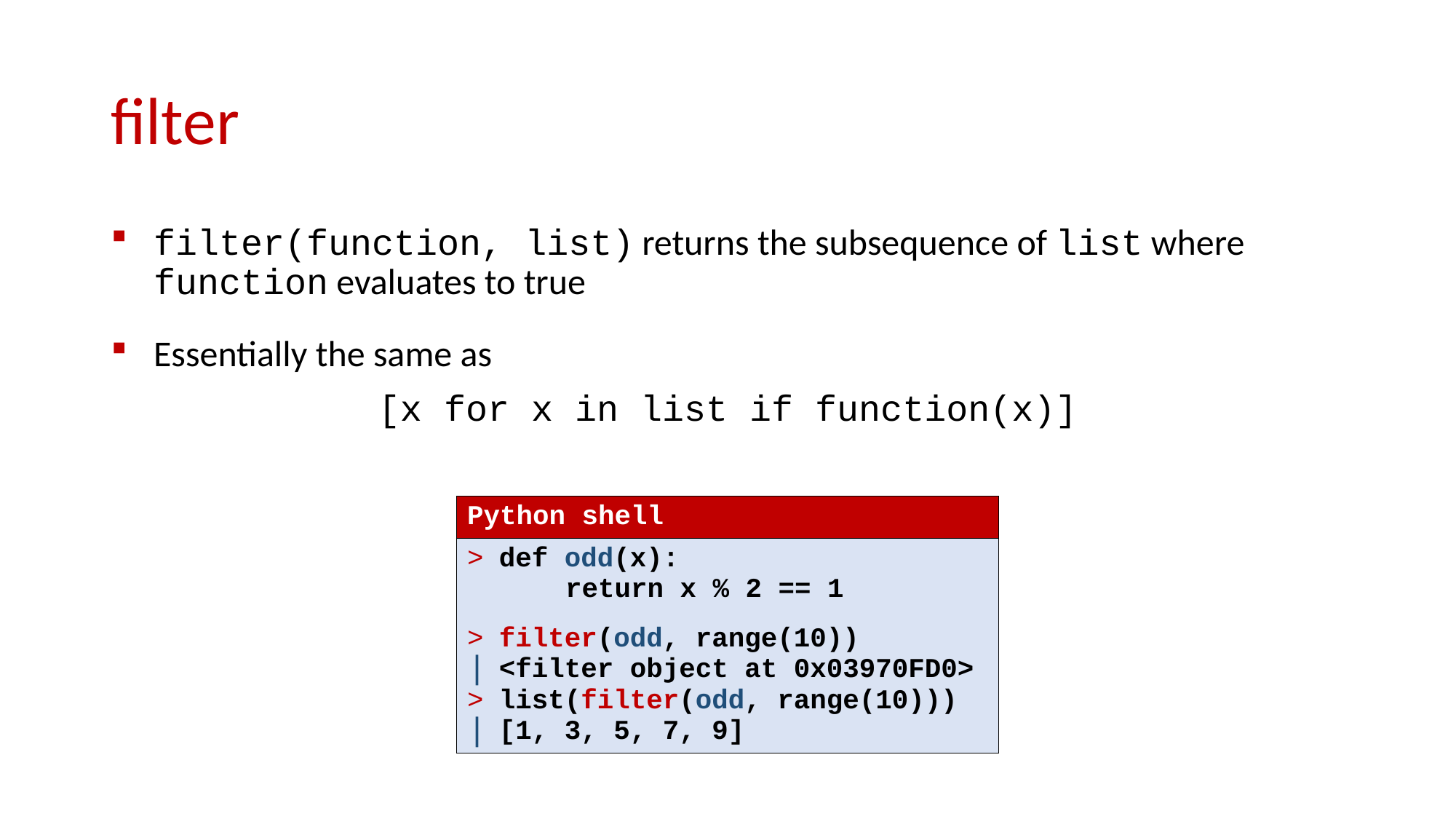

# filter
filter(function, list) returns the subsequence of list where function evaluates to true
Essentially the same as
[x for x in list if function(x)]
| Python shell |
| --- |
| def odd(x): return x % 2 == 1 filter(odd, range(10)) <filter object at 0x03970FD0> list(filter(odd, range(10))) [1, 3, 5, 7, 9] |